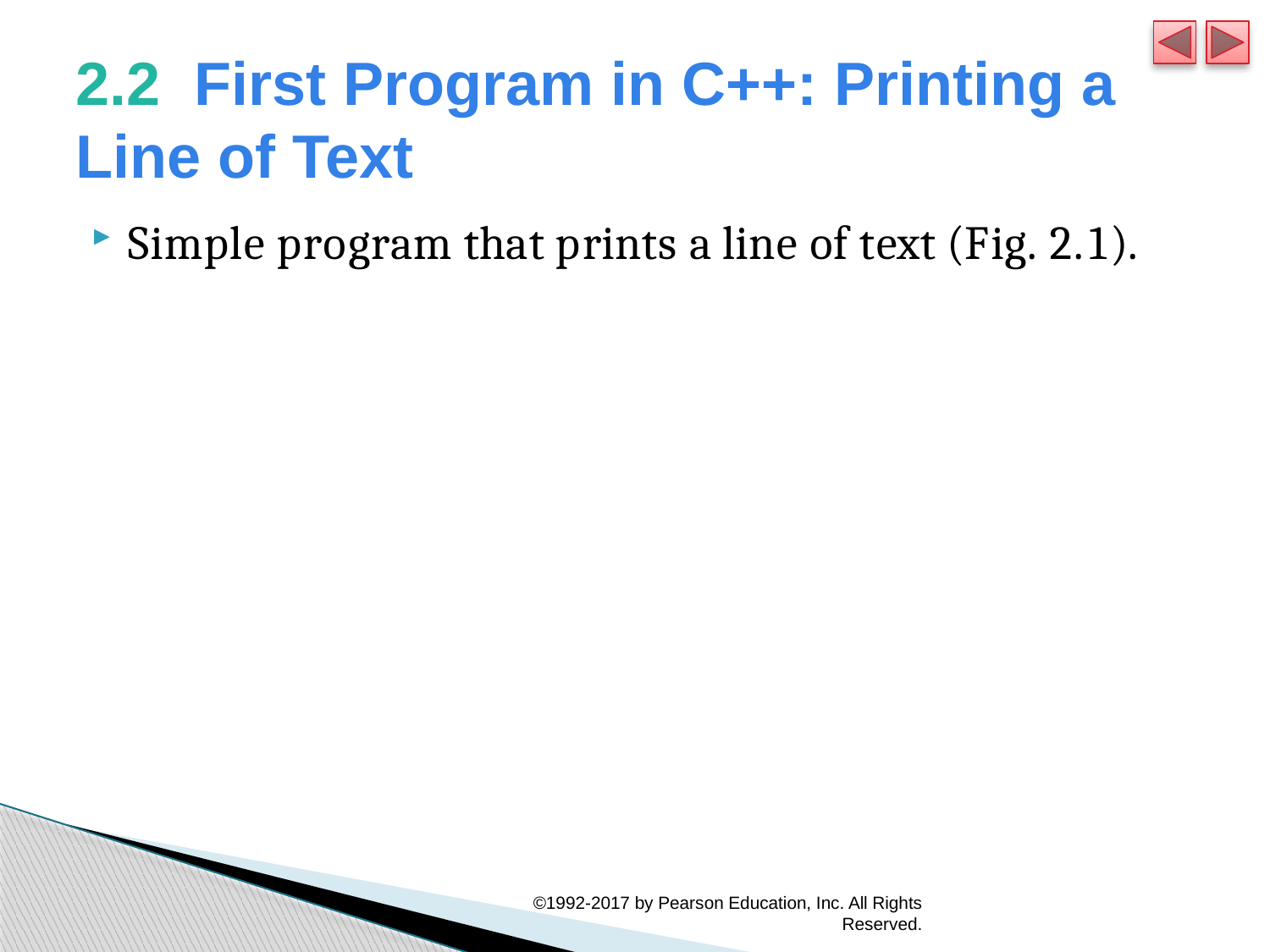

# 2.2  First Program in C++: Printing a Line of Text
Simple program that prints a line of text (Fig. 2.1).
©1992-2017 by Pearson Education, Inc. All Rights Reserved.